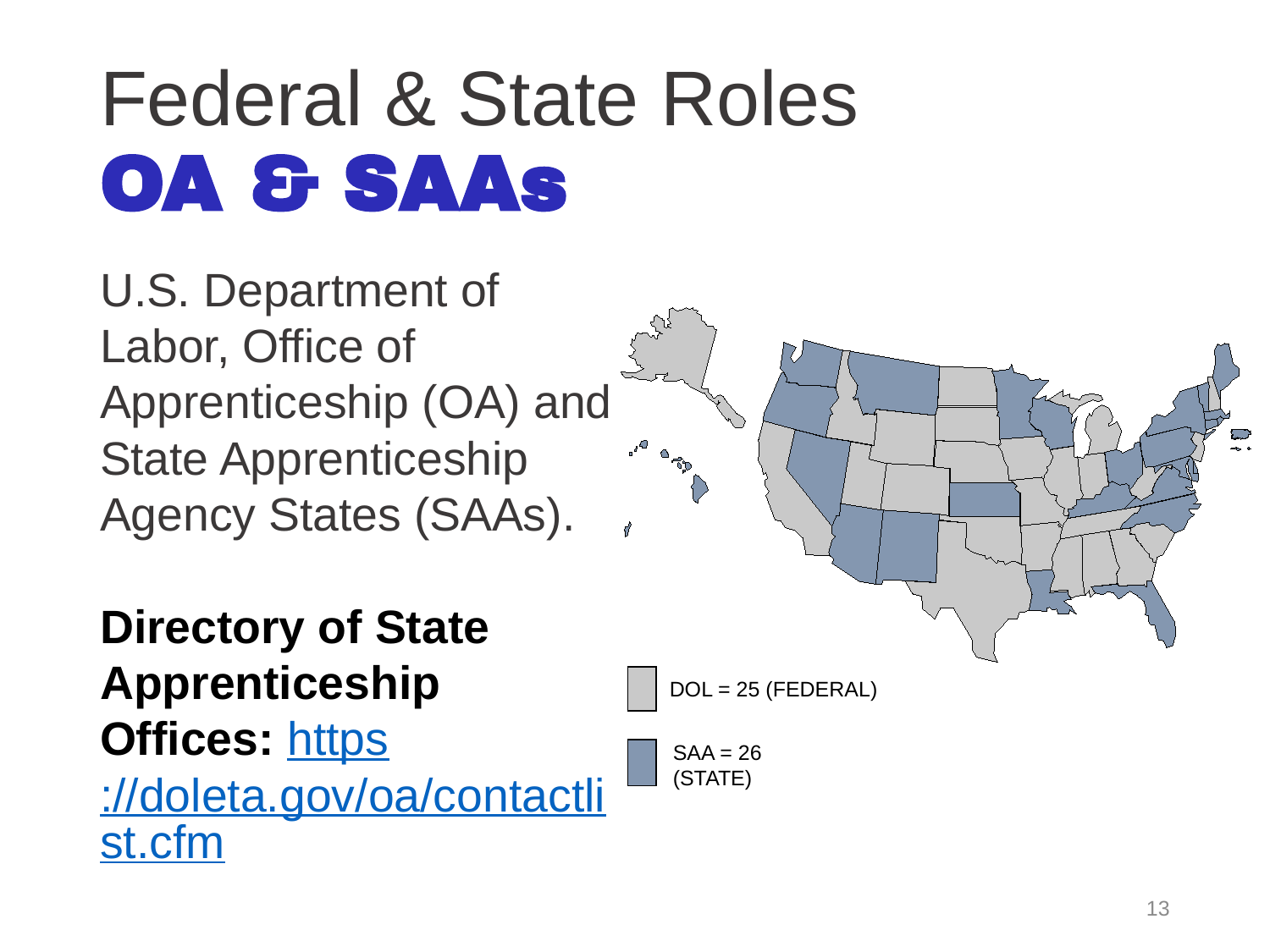

# Federal & State Roles OA & SAAs
U.S. Department of Labor, Office of Apprenticeship (OA) and State Apprenticeship Agency States (SAAs).

Directory of State Apprenticeship Offices: https://doleta.gov/oa/contactlist.cfm

DOL = 25 (FEDERAL)
SAA = 26 (STATE)

13